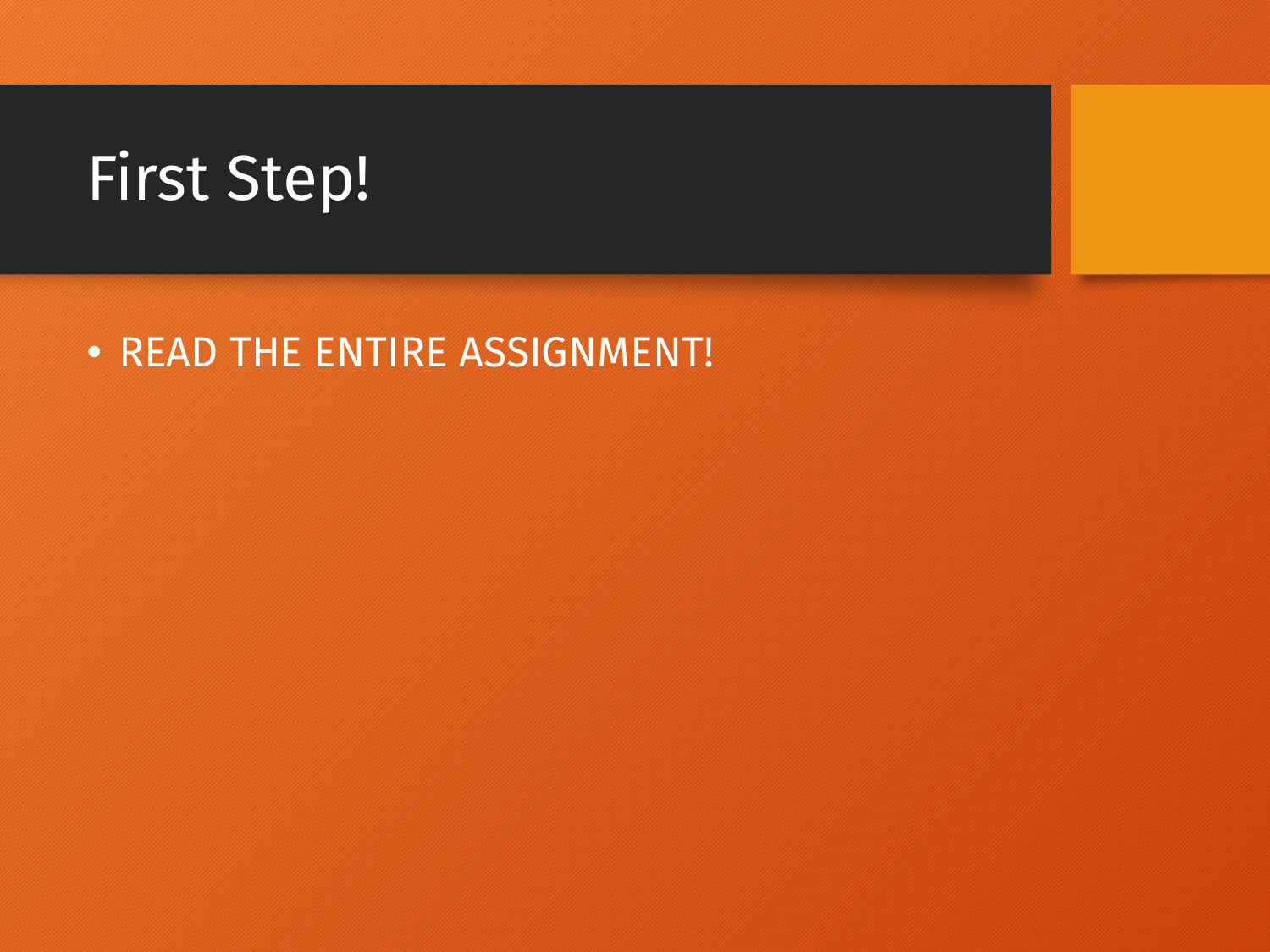

# First Step!
READ THE ENTIRE ASSIGNMENT!